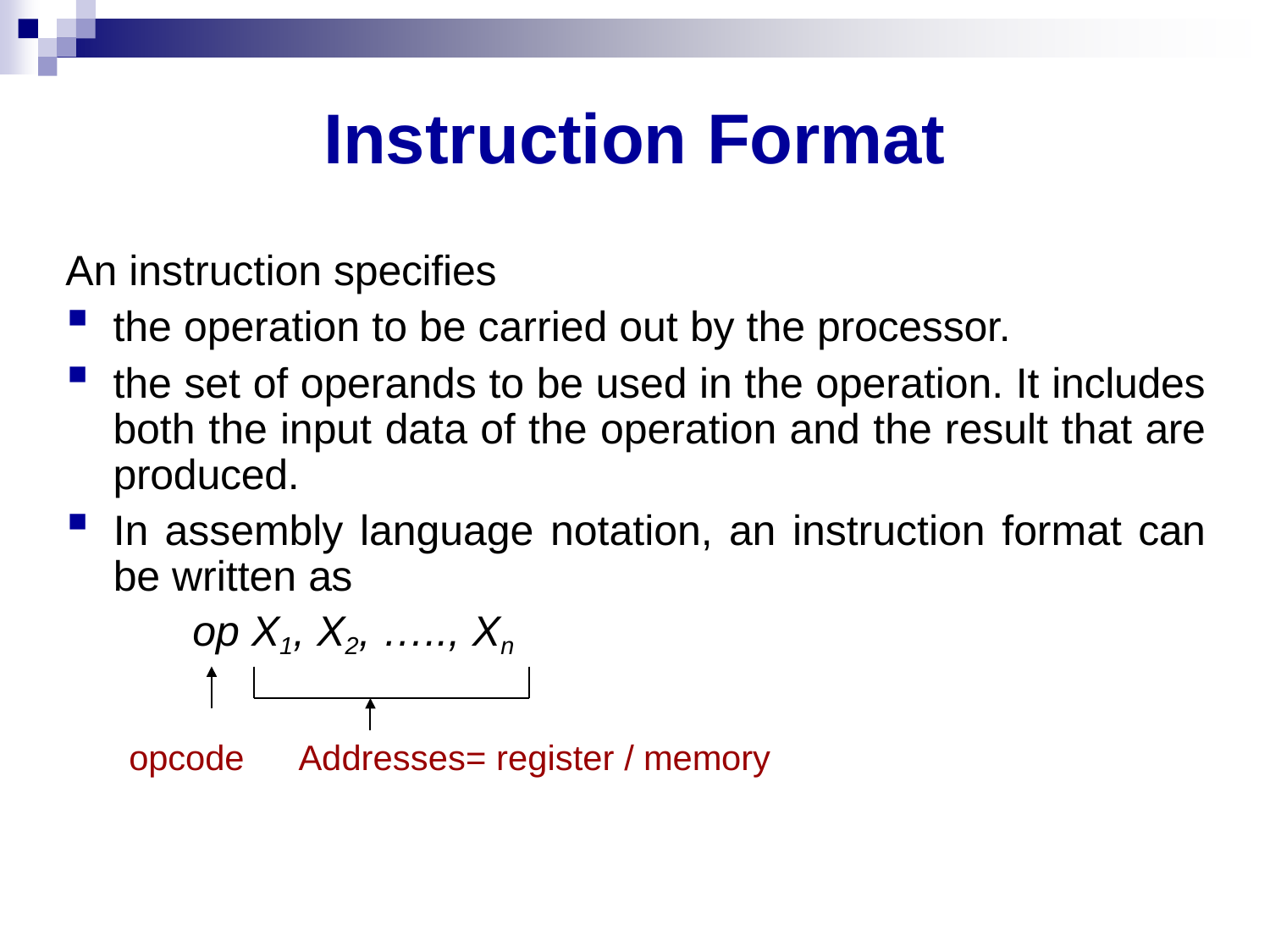

# Instruction Format
An instruction specifies
the operation to be carried out by the processor.
the set of operands to be used in the operation. It includes both the input data of the operation and the result that are produced.
In assembly language notation, an instruction format can be written as
op X1, X2, ….., Xn

opcode
Addresses= register / memory